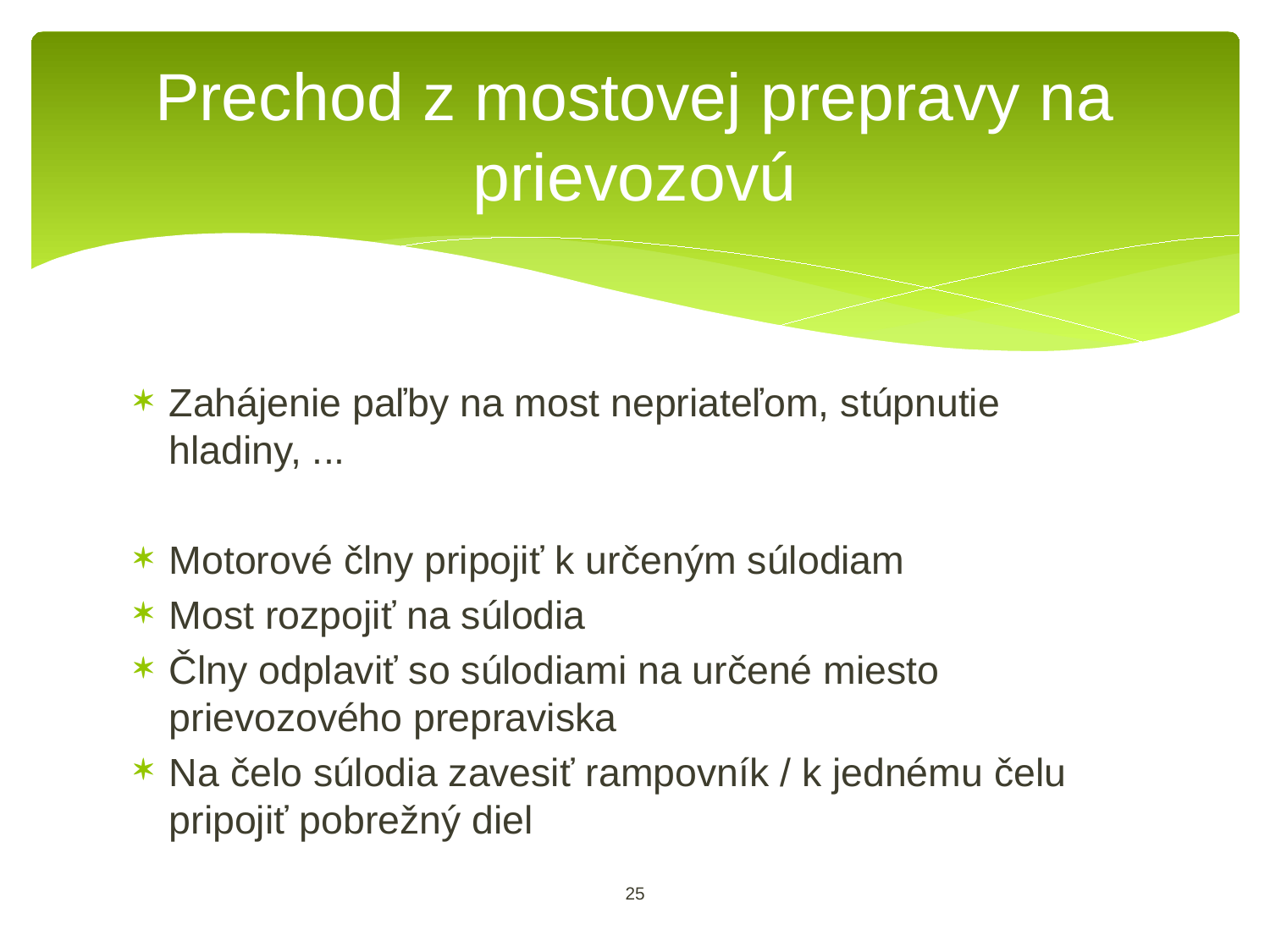

# Prechod z mostovej prepravy na prievozovú
Zahájenie paľby na most nepriateľom, stúpnutie hladiny, ...

Motorové člny pripojiť k určeným súlodiam
Most rozpojiť na súlodia
Člny odplaviť so súlodiami na určené miesto prievozového prepraviska
Na čelo súlodia zavesiť rampovník / k jednému čelu pripojiť pobrežný diel
25